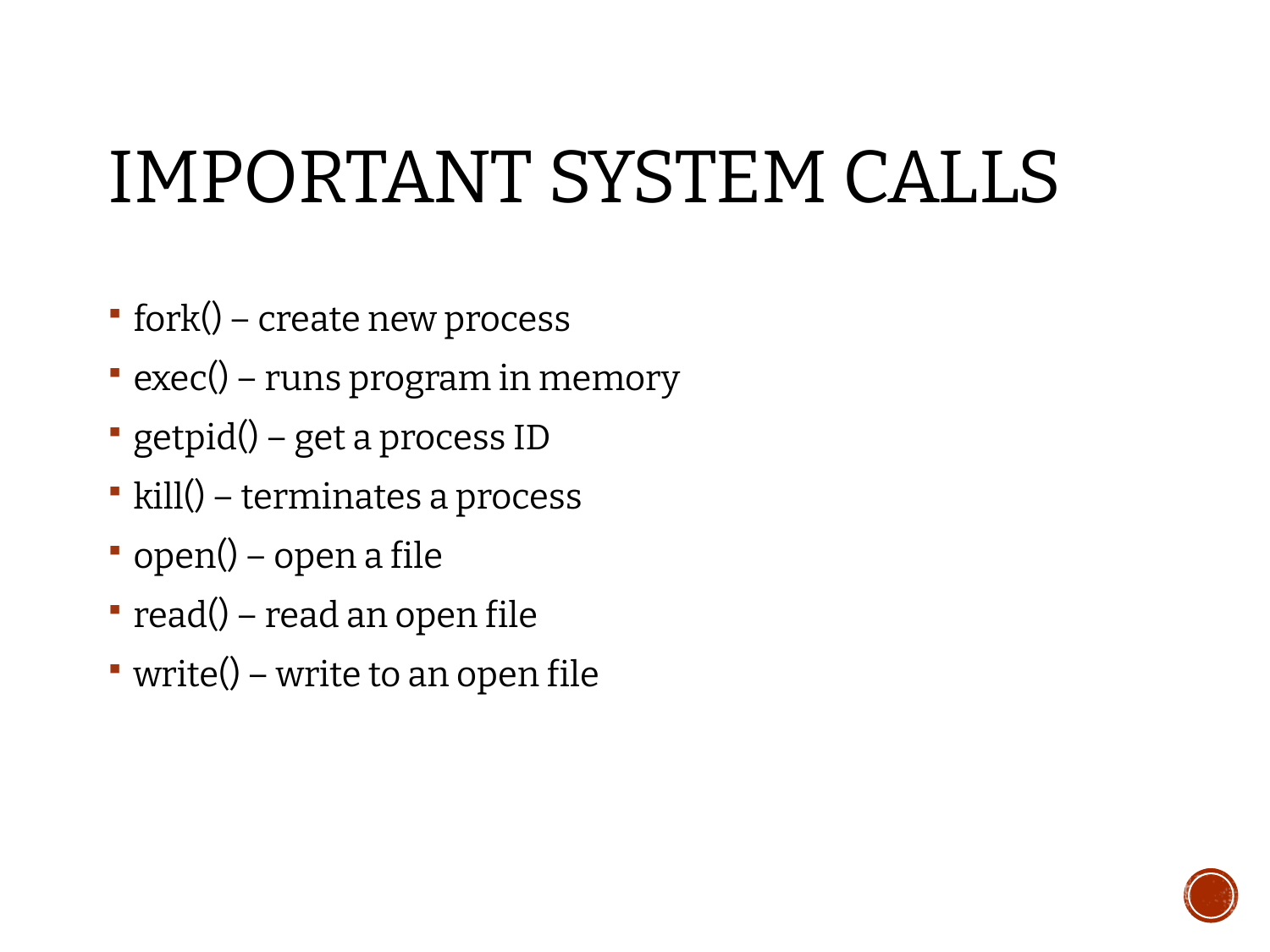

# Important system calls
fork() – create new process
exec() – runs program in memory
getpid() – get a process ID
kill() – terminates a process
open() – open a file
read() – read an open file
write() – write to an open file